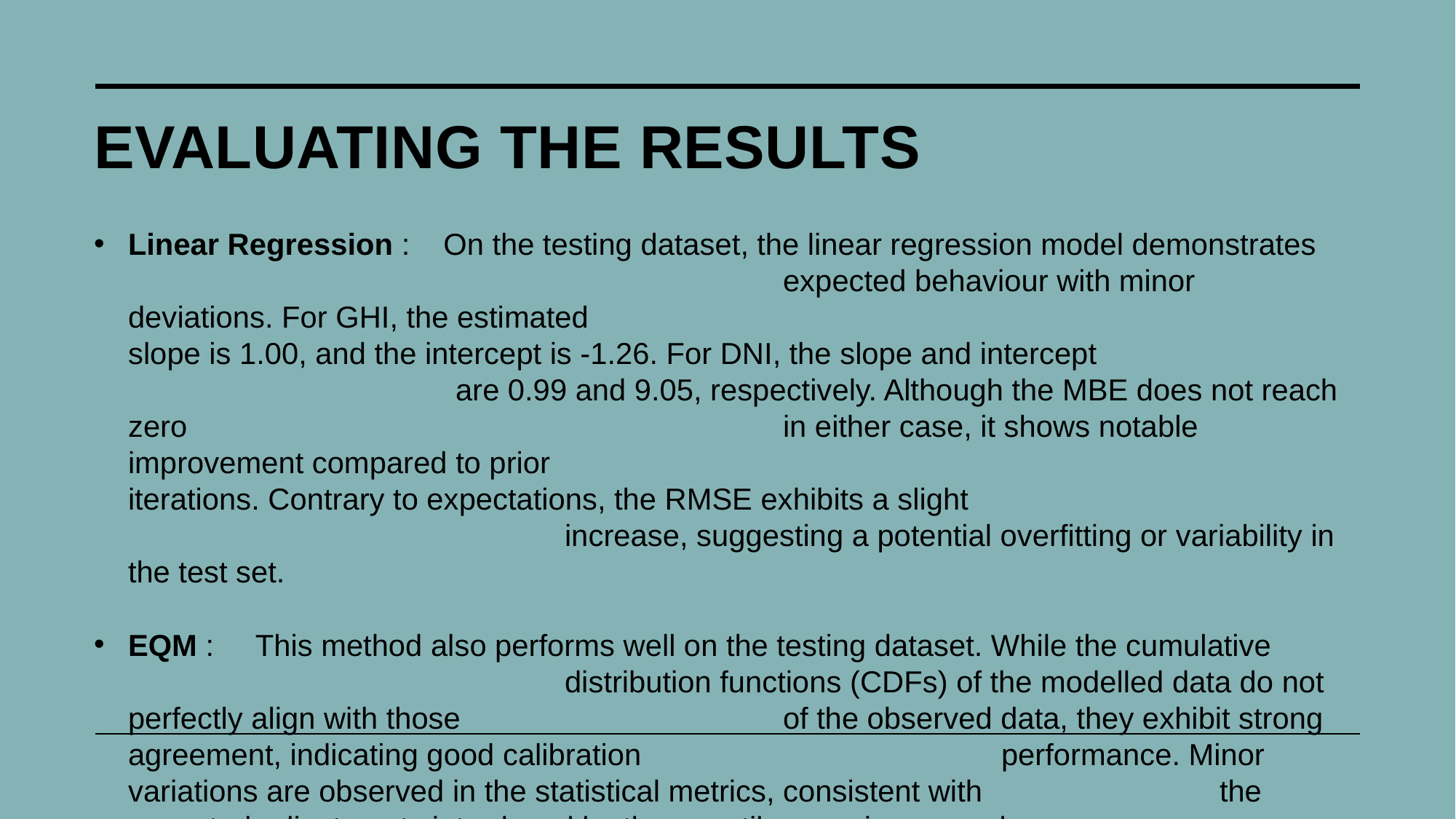

Evaluating the results
Linear Regression :    On the testing dataset, the linear regression model demonstrates 							expected behaviour with minor deviations. For GHI, the estimated 							slope is 1.00, and the intercept is -1.26. For DNI, the slope and intercept 						are 0.99 and 9.05, respectively. Although the MBE does not reach zero 						in either case, it shows notable improvement compared to prior 								iterations. Contrary to expectations, the RMSE exhibits a slight 								increase, suggesting a potential overfitting or variability in the test set.

EQM :     This method also performs well on the testing dataset. While the cumulative 					distribution functions (CDFs) of the modelled data do not perfectly align with those 			of the observed data, they exhibit strong agreement, indicating good calibration 				performance. Minor variations are observed in the statistical metrics, consistent with 			the expected adjustments introduced by the quantile mapping procedure.